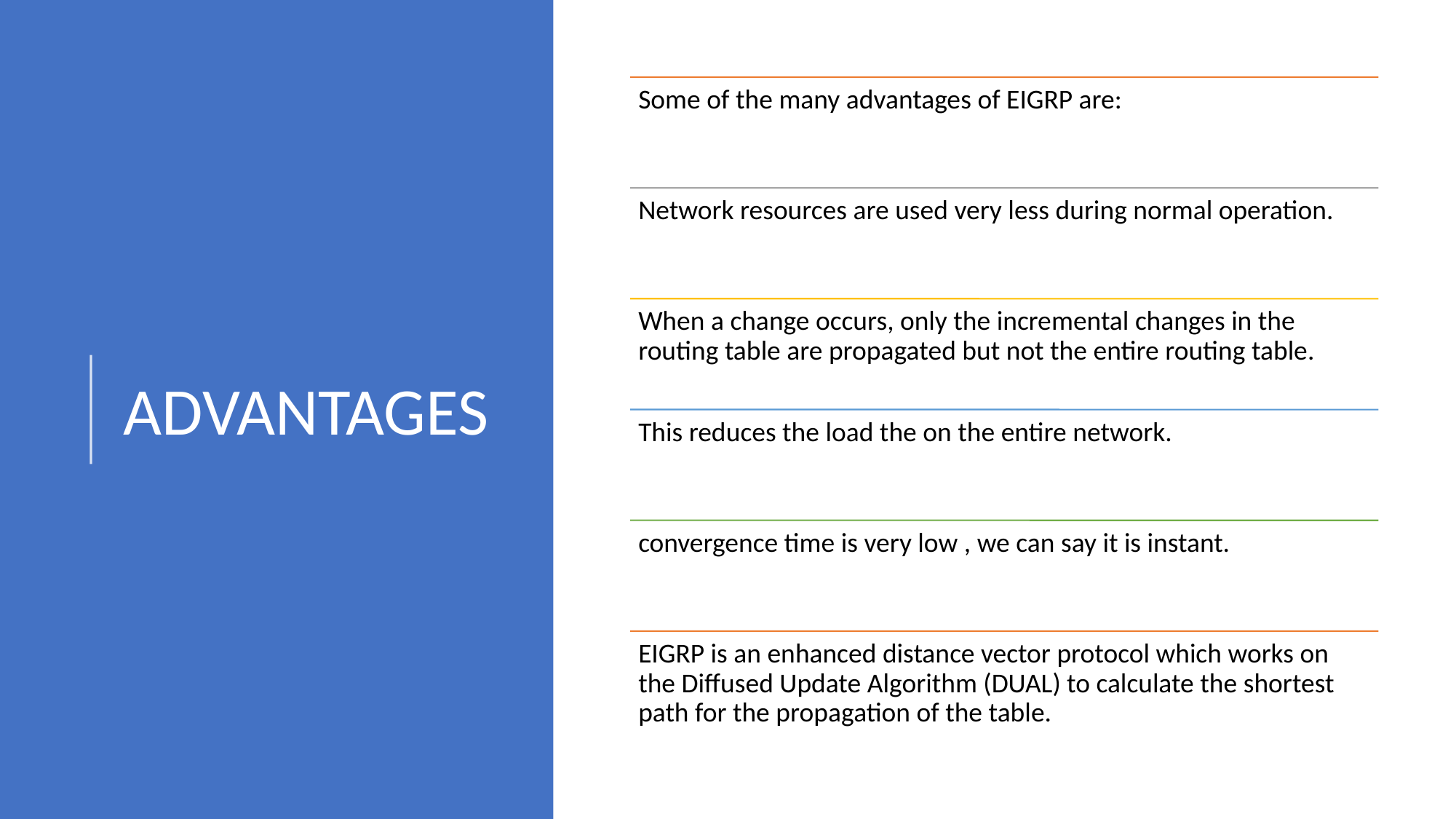

Some of the many advantages of EIGRP are:
Network resources are used very less during normal operation.
When a change occurs, only the incremental changes in the routing table are propagated but not the entire routing table.
This reduces the load the on the entire network.
convergence time is very low , we can say it is instant.
EIGRP is an enhanced distance vector protocol which works on the Diffused Update Algorithm (DUAL) to calculate the shortest path for the propagation of the table.
# ADVANTAGES